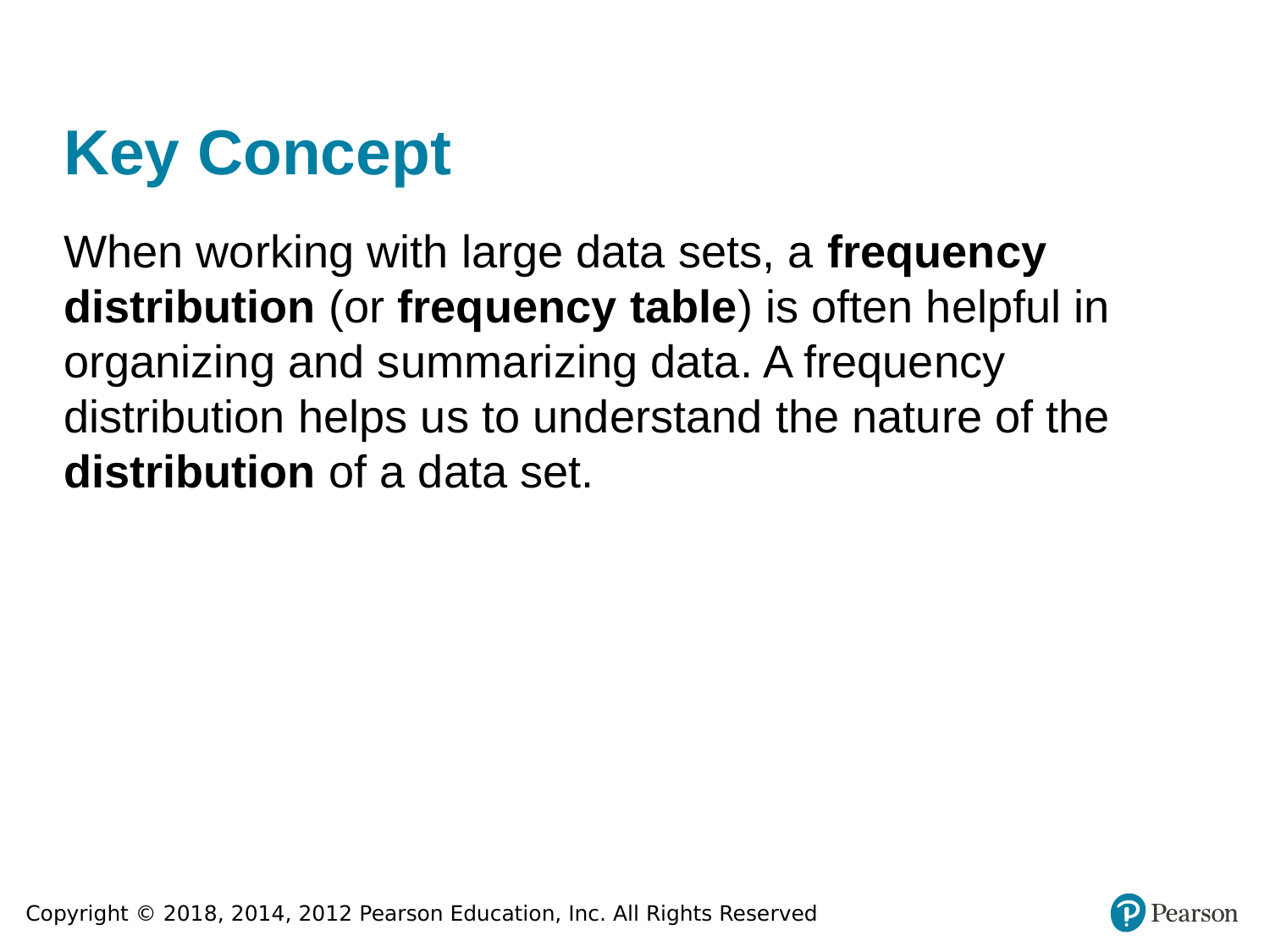

# Key Concept
When working with large data sets, a frequency distribution (or frequency table) is often helpful in organizing and summarizing data. A frequency distribution helps us to understand the nature of the distribution of a data set.